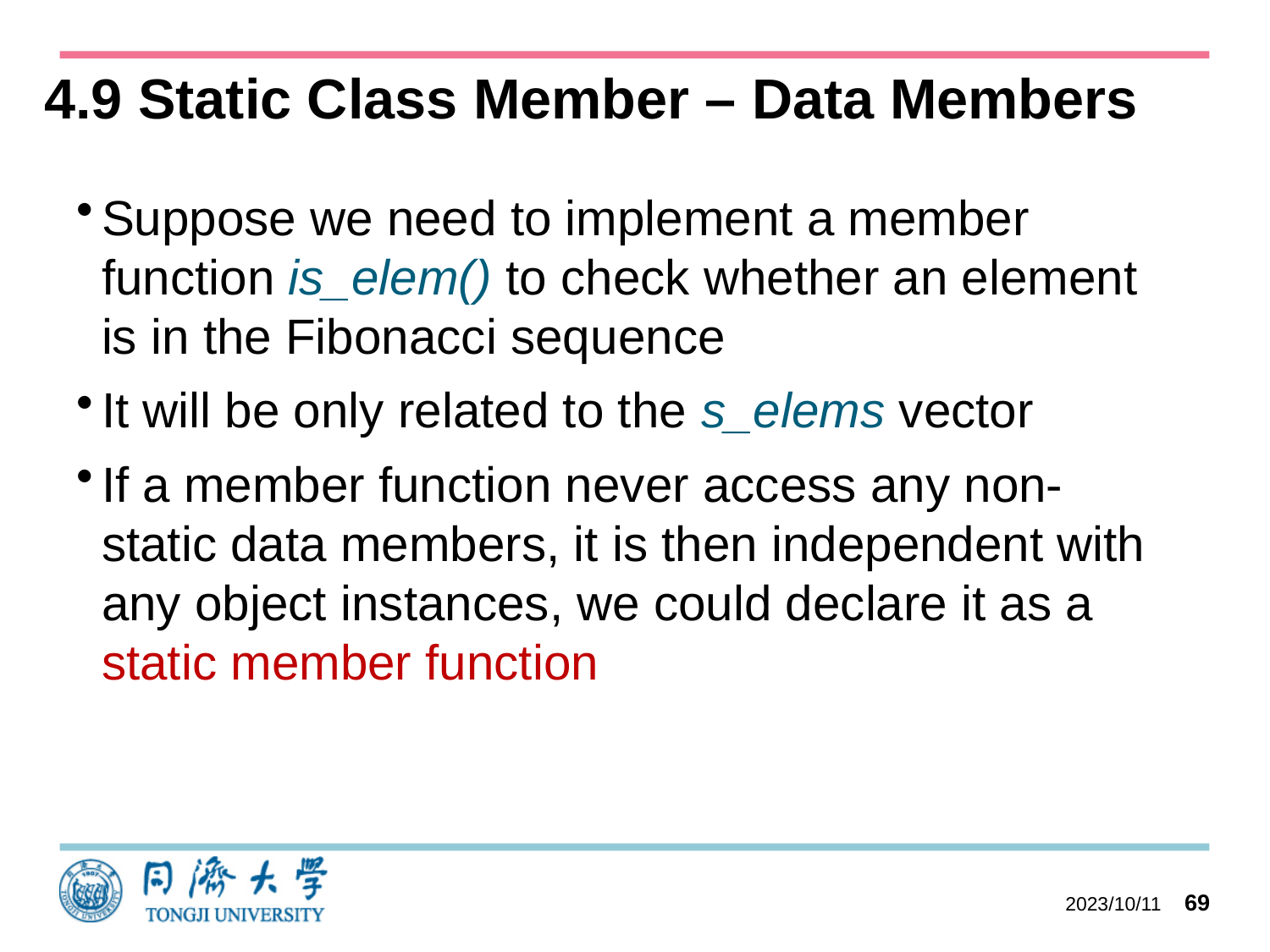

# 4.9 Static Class Member – Data Members
Suppose we need to implement a member function is_elem() to check whether an element is in the Fibonacci sequence
It will be only related to the s_elems vector
If a member function never access any non-static data members, it is then independent with any object instances, we could declare it as a static member function
2023/10/11
69